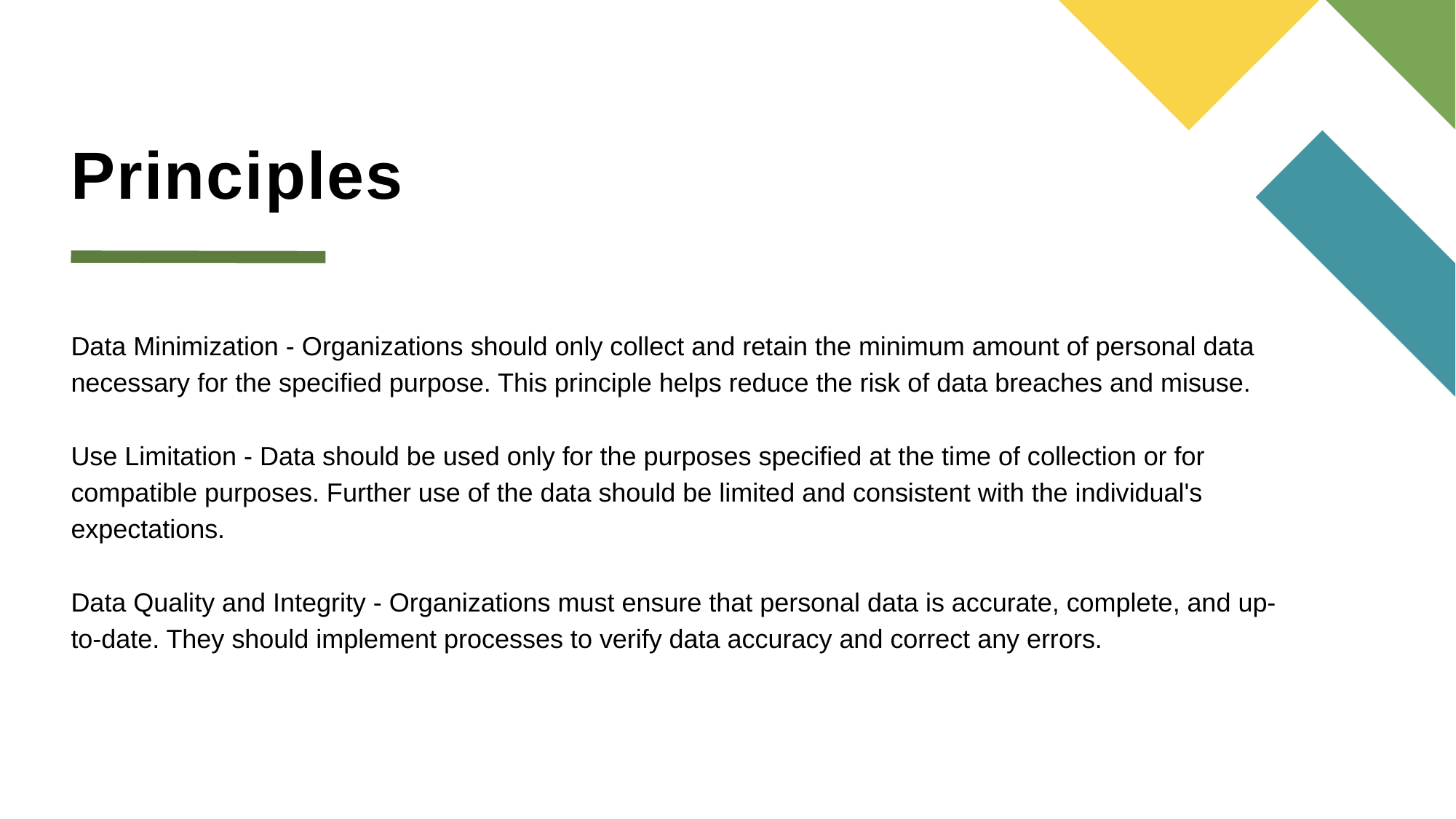

# Principles
Data Minimization - Organizations should only collect and retain the minimum amount of personal data necessary for the specified purpose. This principle helps reduce the risk of data breaches and misuse.
Use Limitation - Data should be used only for the purposes specified at the time of collection or for compatible purposes. Further use of the data should be limited and consistent with the individual's expectations.
Data Quality and Integrity - Organizations must ensure that personal data is accurate, complete, and up-to-date. They should implement processes to verify data accuracy and correct any errors.